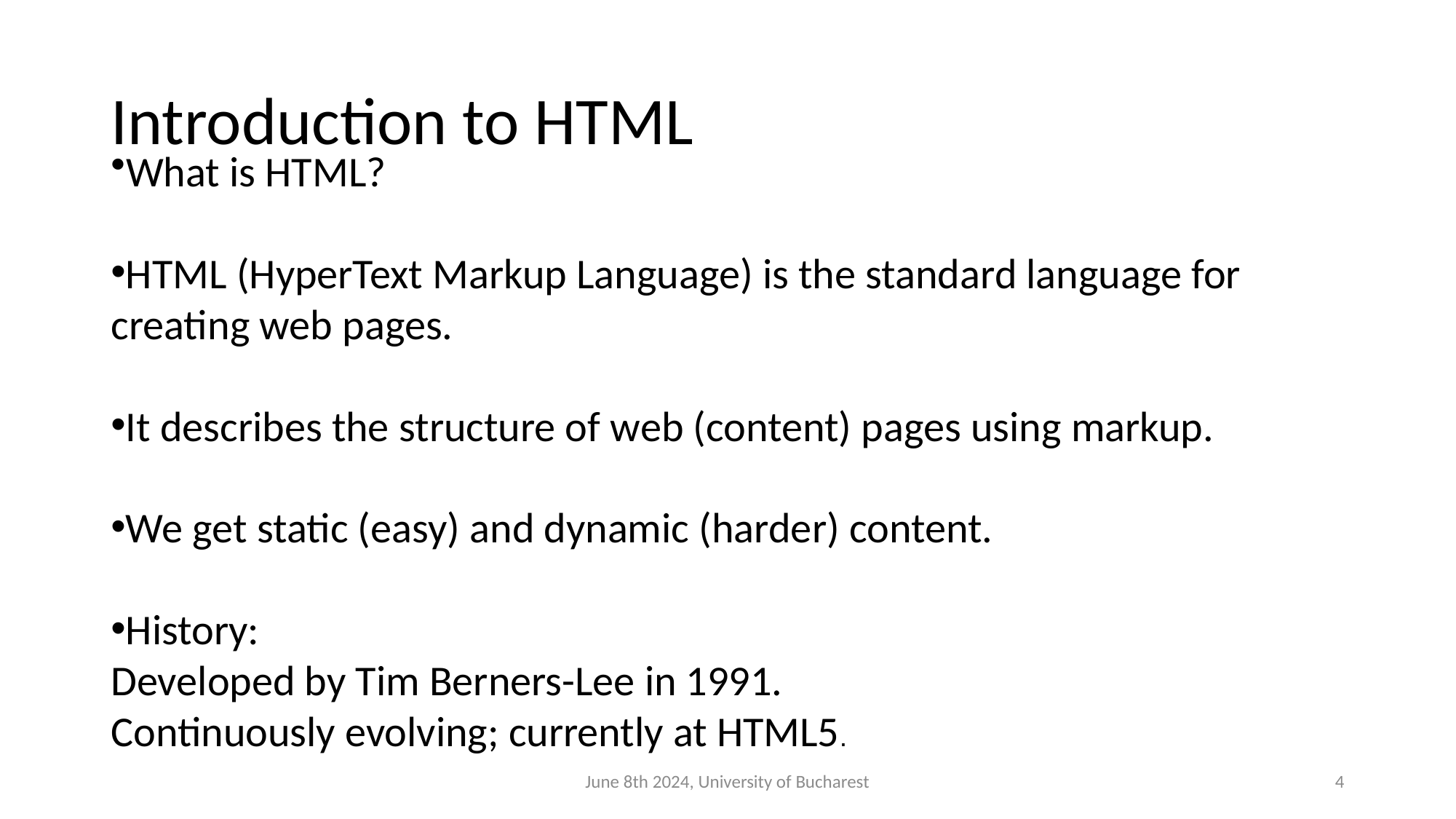

# Introduction to HTML
What is HTML?

HTML (HyperText Markup Language) is the standard language for creating web pages.

It describes the structure of web (content) pages using markup.

We get static (easy) and dynamic (harder) content.

History:
Developed by Tim Berners-Lee in 1991.
Continuously evolving; currently at HTML5.

June 8th 2024, University of Bucharest
4